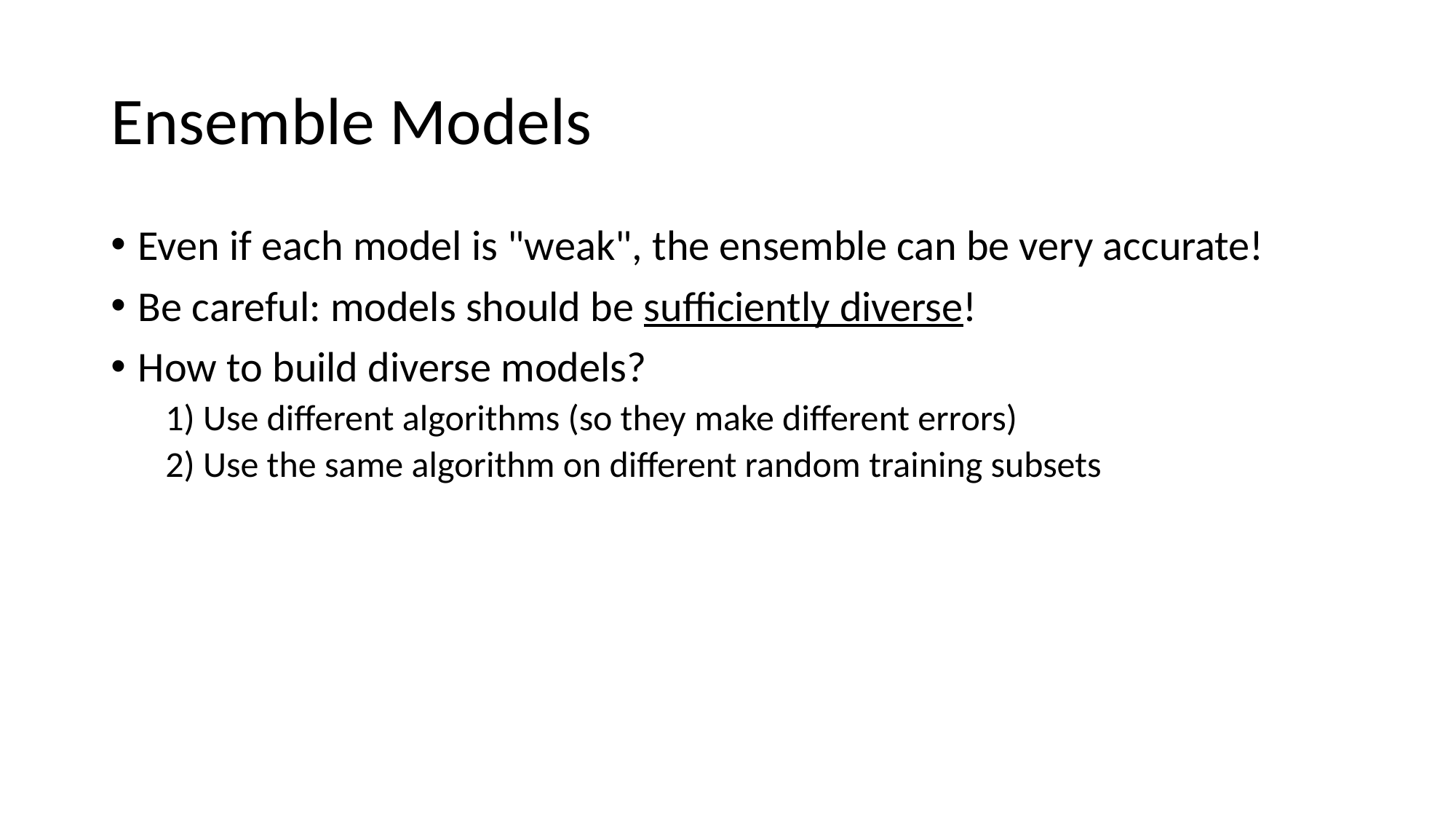

# Ensemble Models
Even if each model is "weak", the ensemble can be very accurate!
Be careful: models should be sufficiently diverse!
How to build diverse models?
1) Use different algorithms (so they make different errors)
2) Use the same algorithm on different random training subsets